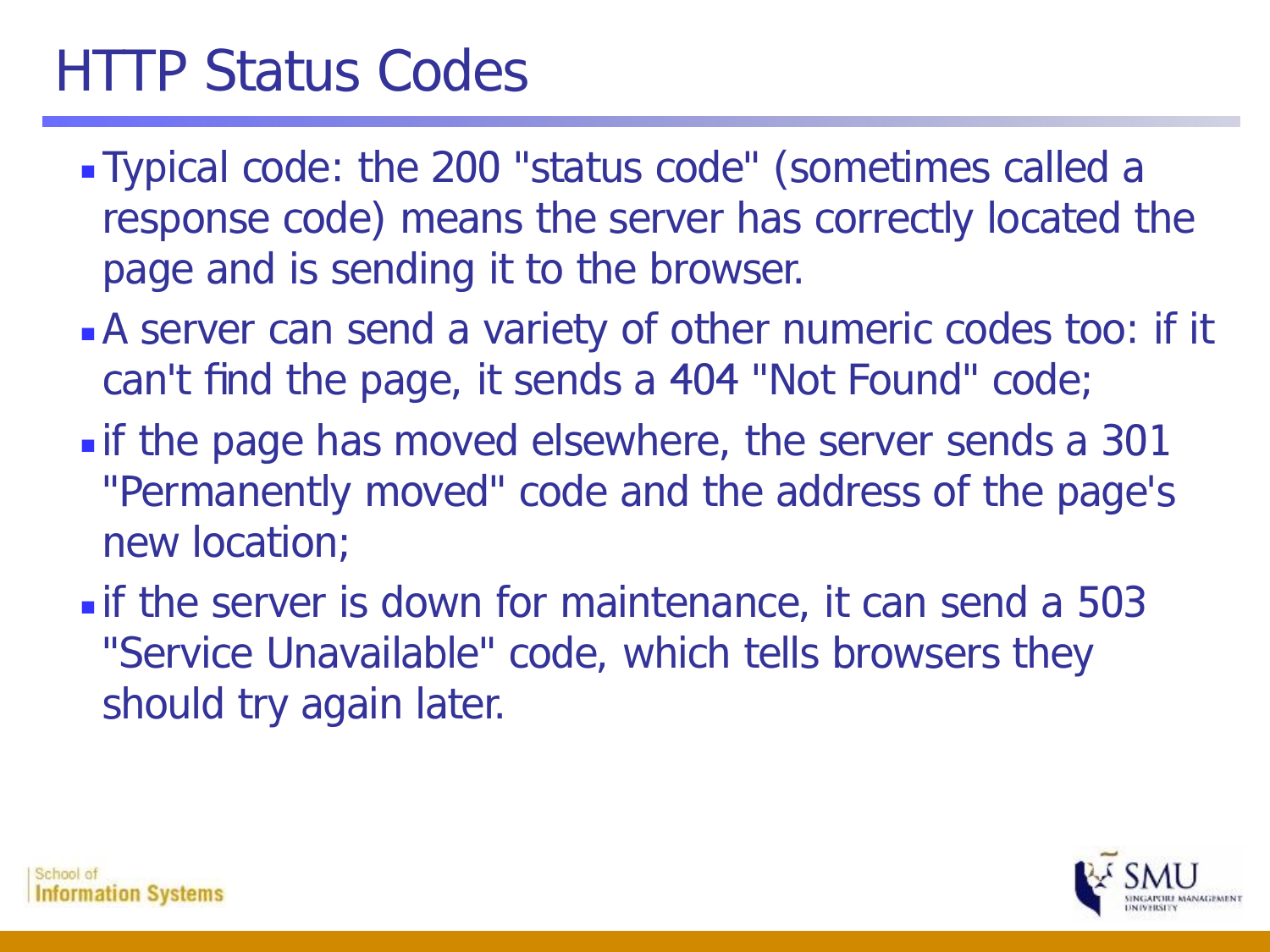

# HTTP Status Codes
Typical code: the 200 "status code" (sometimes called a response code) means the server has correctly located the page and is sending it to the browser.
A server can send a variety of other numeric codes too: if it can't find the page, it sends a 404 "Not Found" code;
if the page has moved elsewhere, the server sends a 301 "Permanently moved" code and the address of the page's new location;
if the server is down for maintenance, it can send a 503 "Service Unavailable" code, which tells browsers they should try again later.